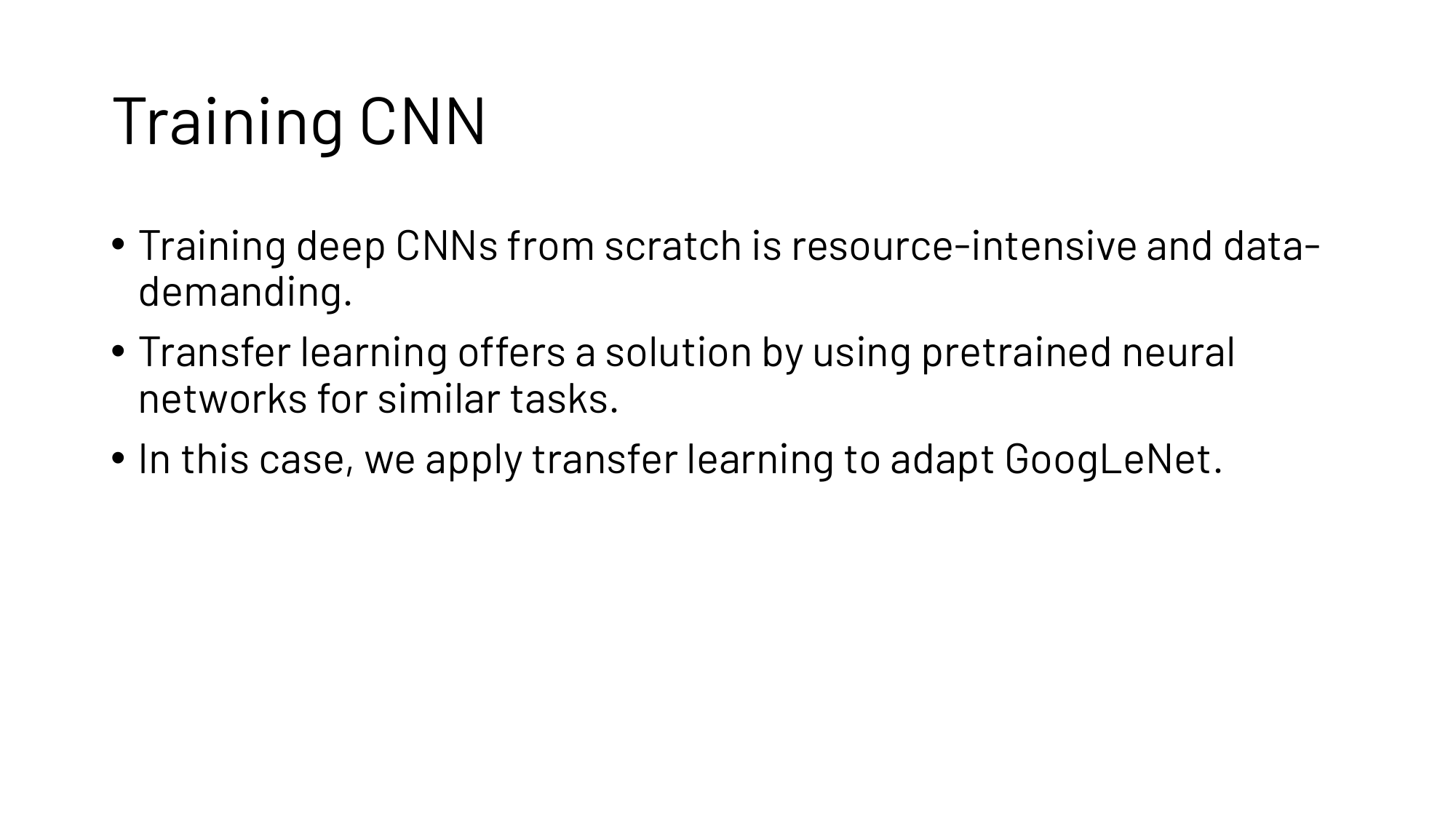

# Training CNN
Training deep CNNs from scratch is resource-intensive and data-demanding.
Transfer learning offers a solution by using pretrained neural networks for similar tasks.
In this case, we apply transfer learning to adapt GoogLeNet.